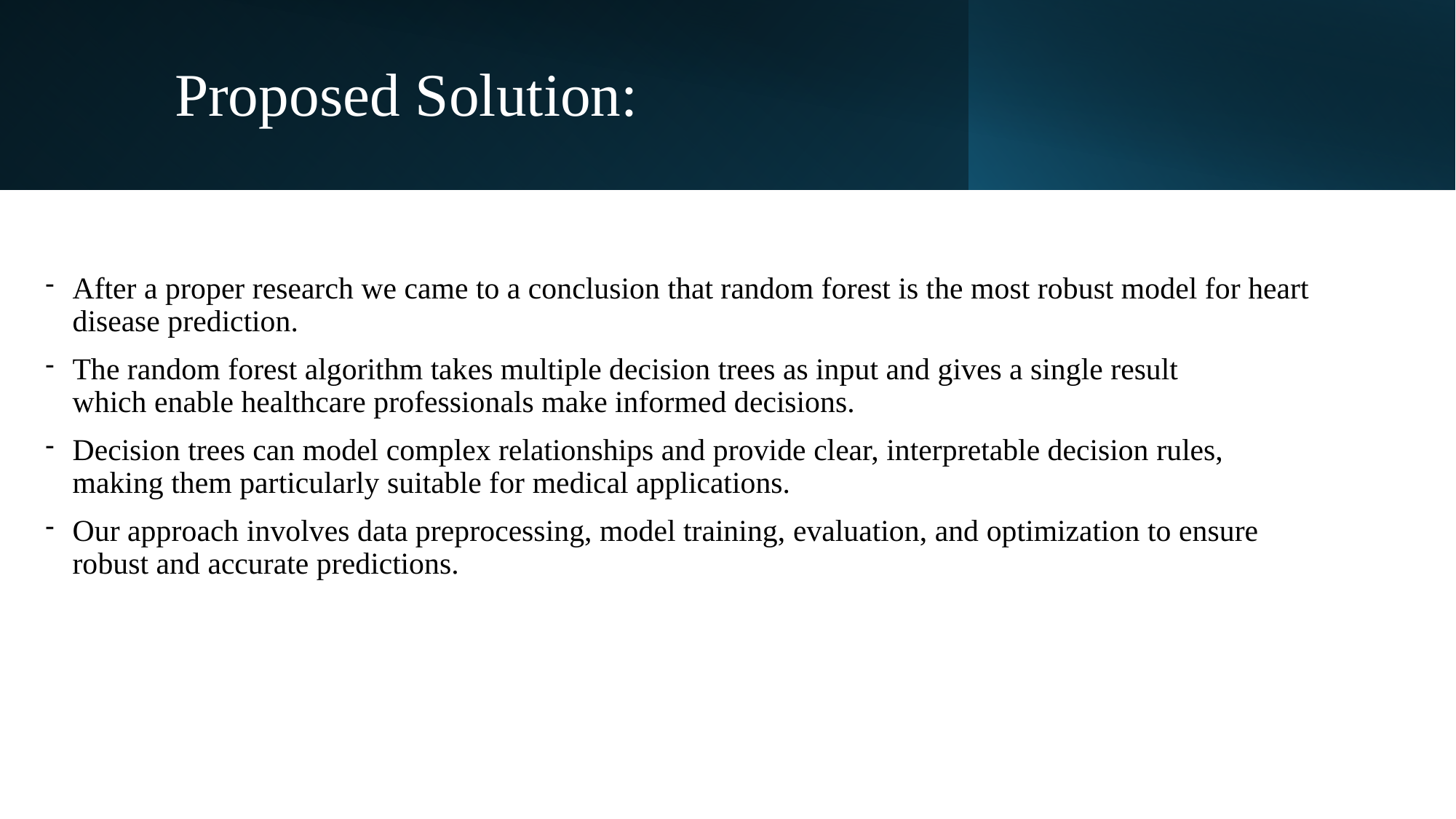

# Proposed Solution:
After a proper research we came to a conclusion that random forest is the most robust model for heart disease prediction.
The random forest algorithm takes multiple decision trees as input and gives a single result which enable healthcare professionals make informed decisions.
Decision trees can model complex relationships and provide clear, interpretable decision rules, making them particularly suitable for medical applications.
Our approach involves data preprocessing, model training, evaluation, and optimization to ensure robust and accurate predictions.
6